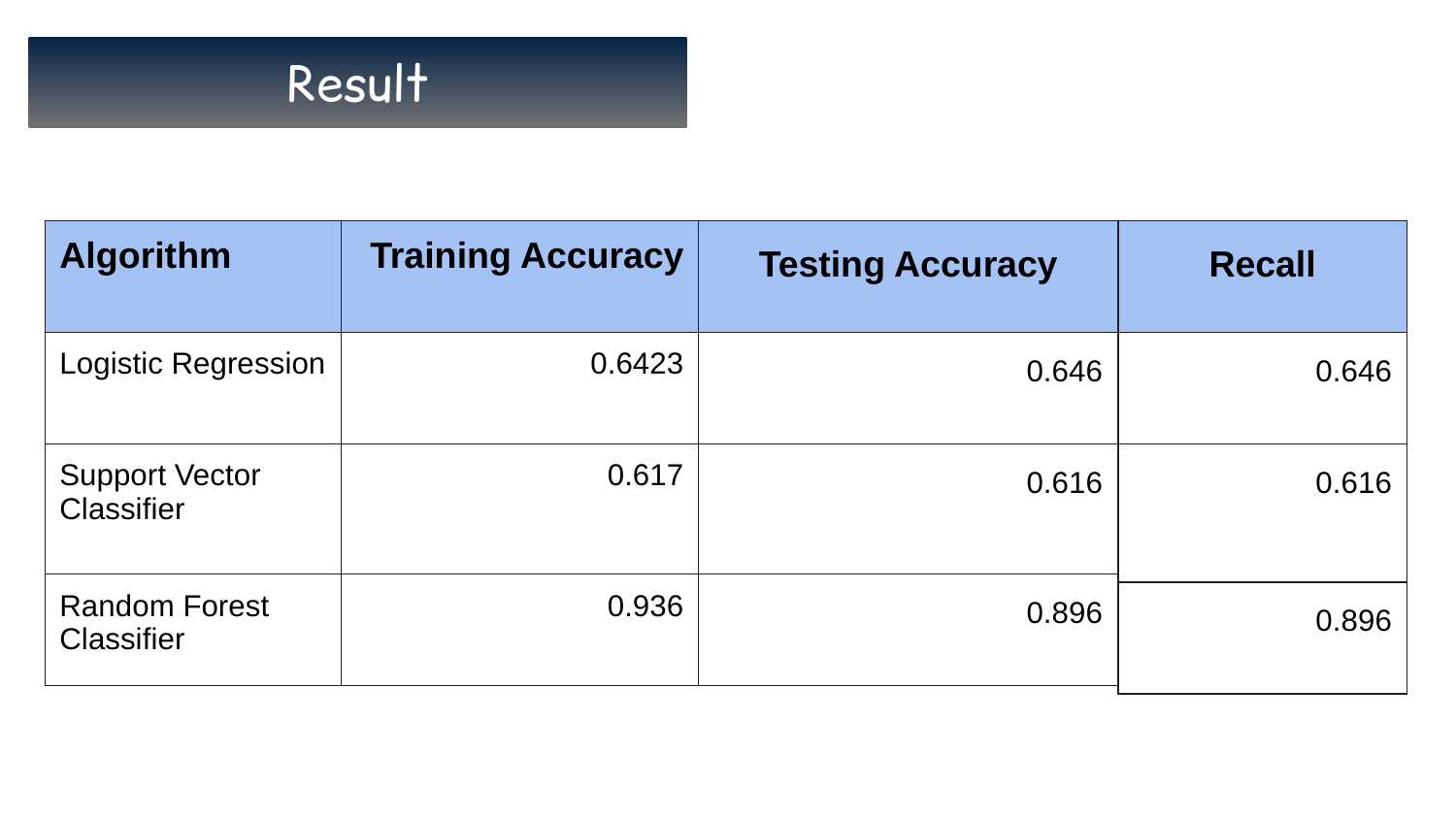

Result
| Recall |
| --- |
| 0.646 |
| 0.616 |
| 0.896 |
| Algorithm | Training Accuracy | Testing Accuracy |
| --- | --- | --- |
| Logistic Regression | 0.6423 | 0.646 |
| Support Vector Classifier | 0.617 | 0.616 |
| Random Forest Classifier | 0.936 | 0.896 |